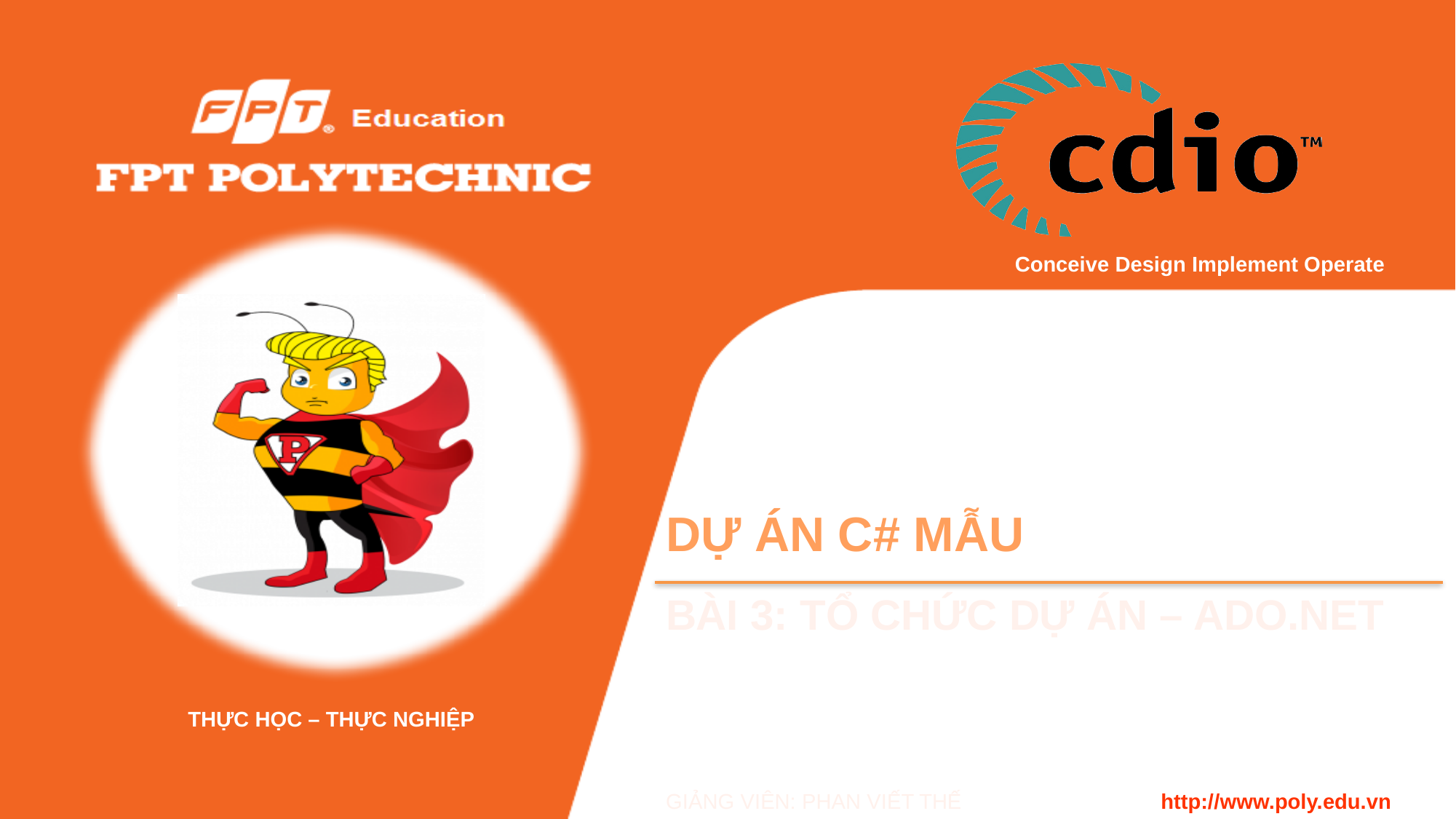

# Dự Án C# Mẫu
Bài 3: Tổ chức dự án – Ado.net
Giảng viên: Phan Viết thế